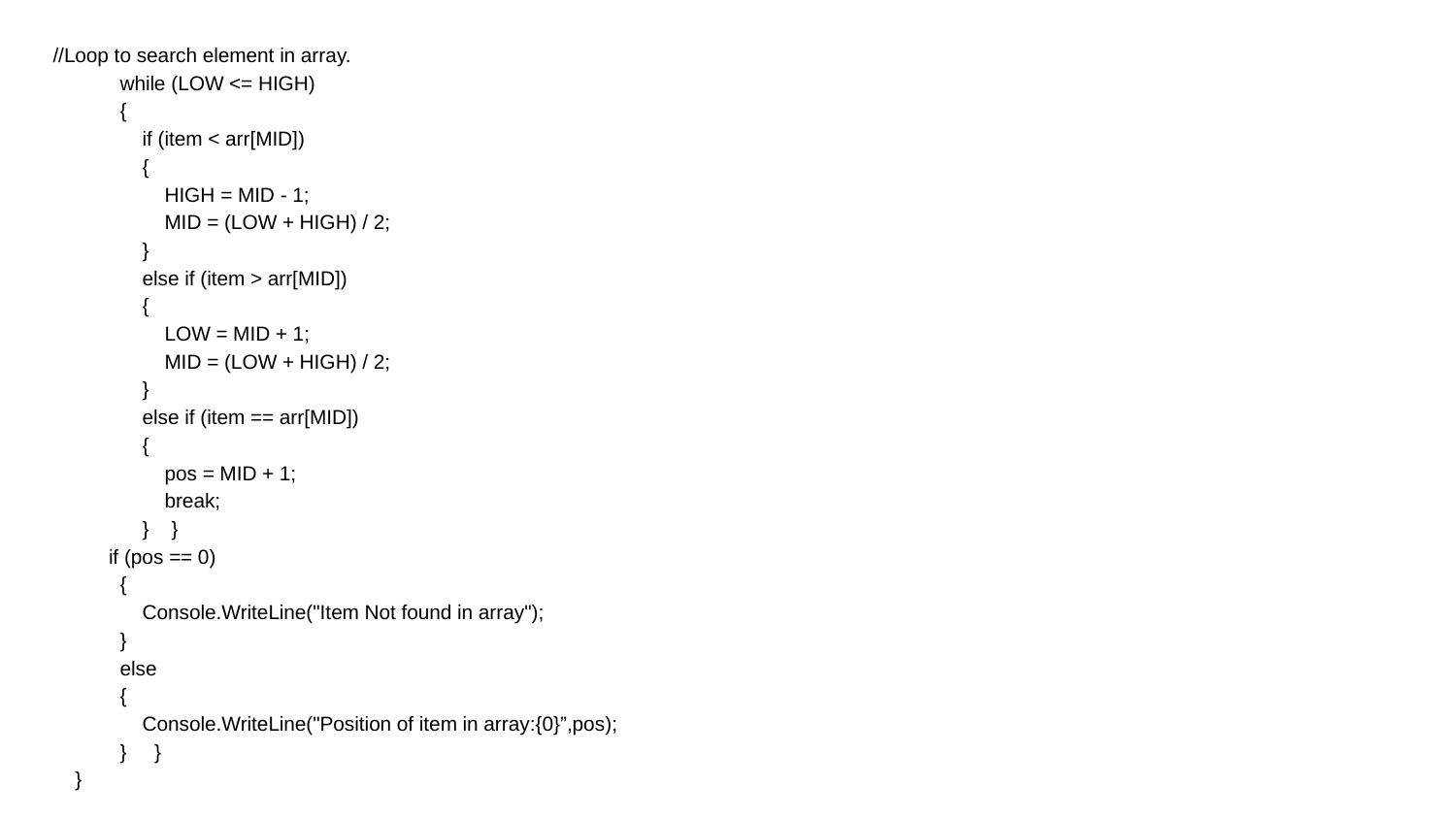

//Loop to search element in array.
            while (LOW <= HIGH)
            {
                if (item < arr[MID])
                {
                    HIGH = MID - 1;
                    MID = (LOW + HIGH) / 2;
                }
                else if (item > arr[MID])
                {
                    LOW = MID + 1;
                    MID = (LOW + HIGH) / 2;
                }
                else if (item == arr[MID])
                {
                    pos = MID + 1;
                    break;
                }    }
          if (pos == 0)
            {
                Console.WriteLine("Item Not found in array");
            }
            else
            {
                Console.WriteLine("Position of item in array:{0}”,pos);
            }     }
    }